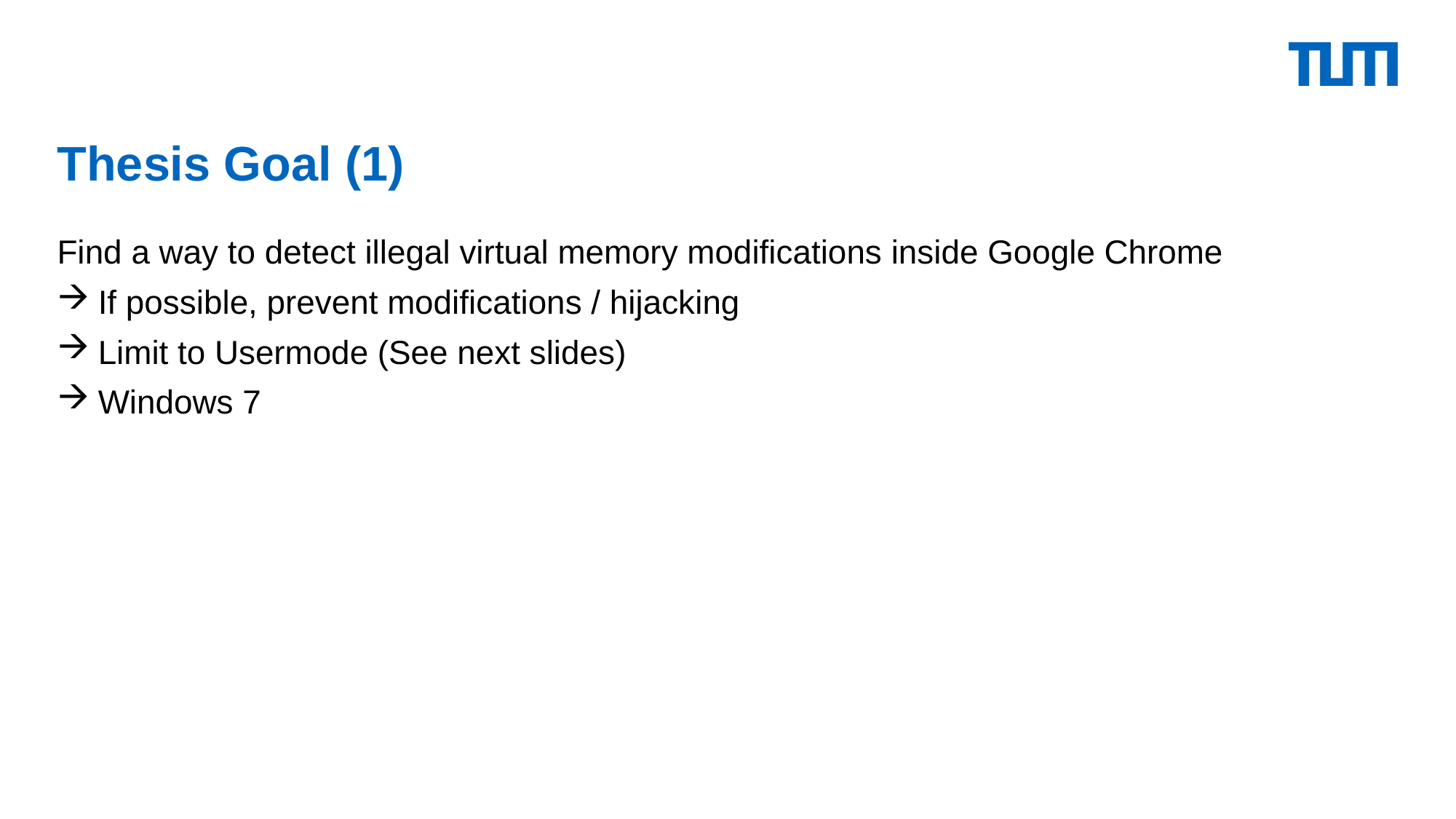

# Thesis Goal (1)
Find a way to detect illegal virtual memory modifications inside Google Chrome
If possible, prevent modifications / hijacking
Limit to Usermode (See next slides)
Windows 7